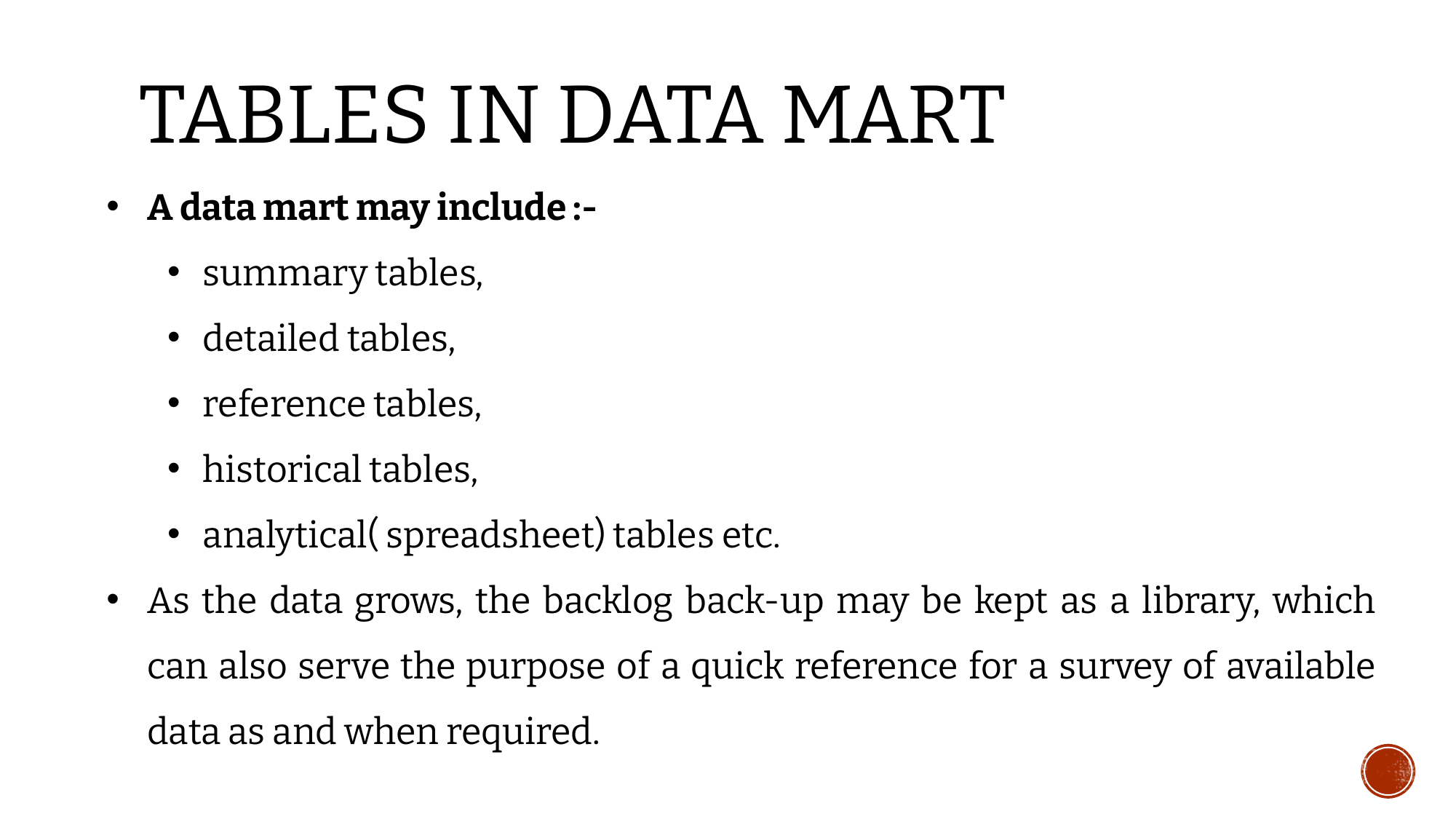

# Tables in data mart
A data mart may include :-
summary tables,
detailed tables,
reference tables,
historical tables,
analytical( spreadsheet) tables etc.
As the data grows, the backlog back-up may be kept as a library, which can also serve the purpose of a quick reference for a survey of available data as and when required.